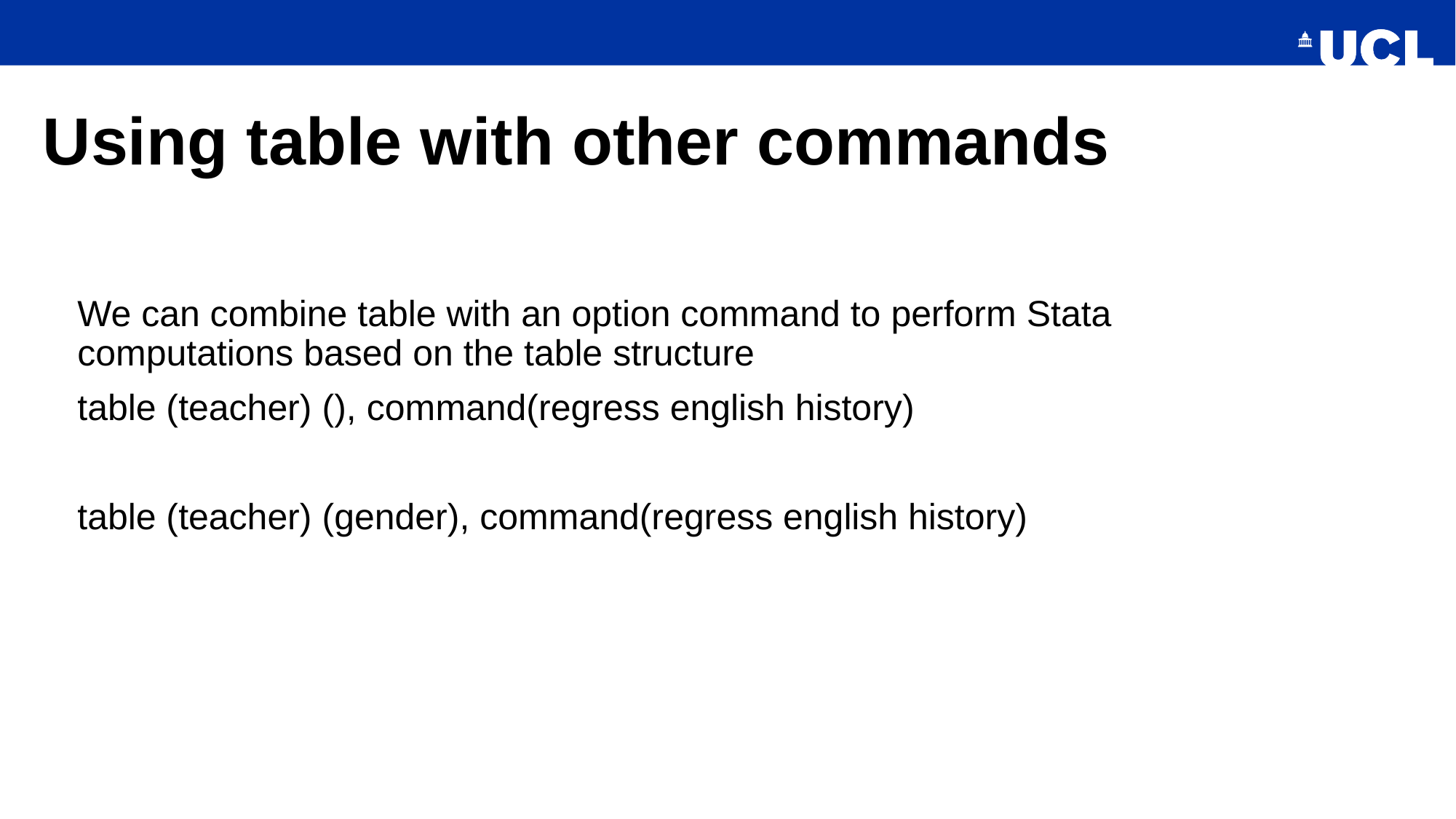

# Using table with other commands
We can combine table with an option command to perform Stata computations based on the table structure
table (teacher) (), command(regress english history)

table (teacher) (gender), command(regress english history)